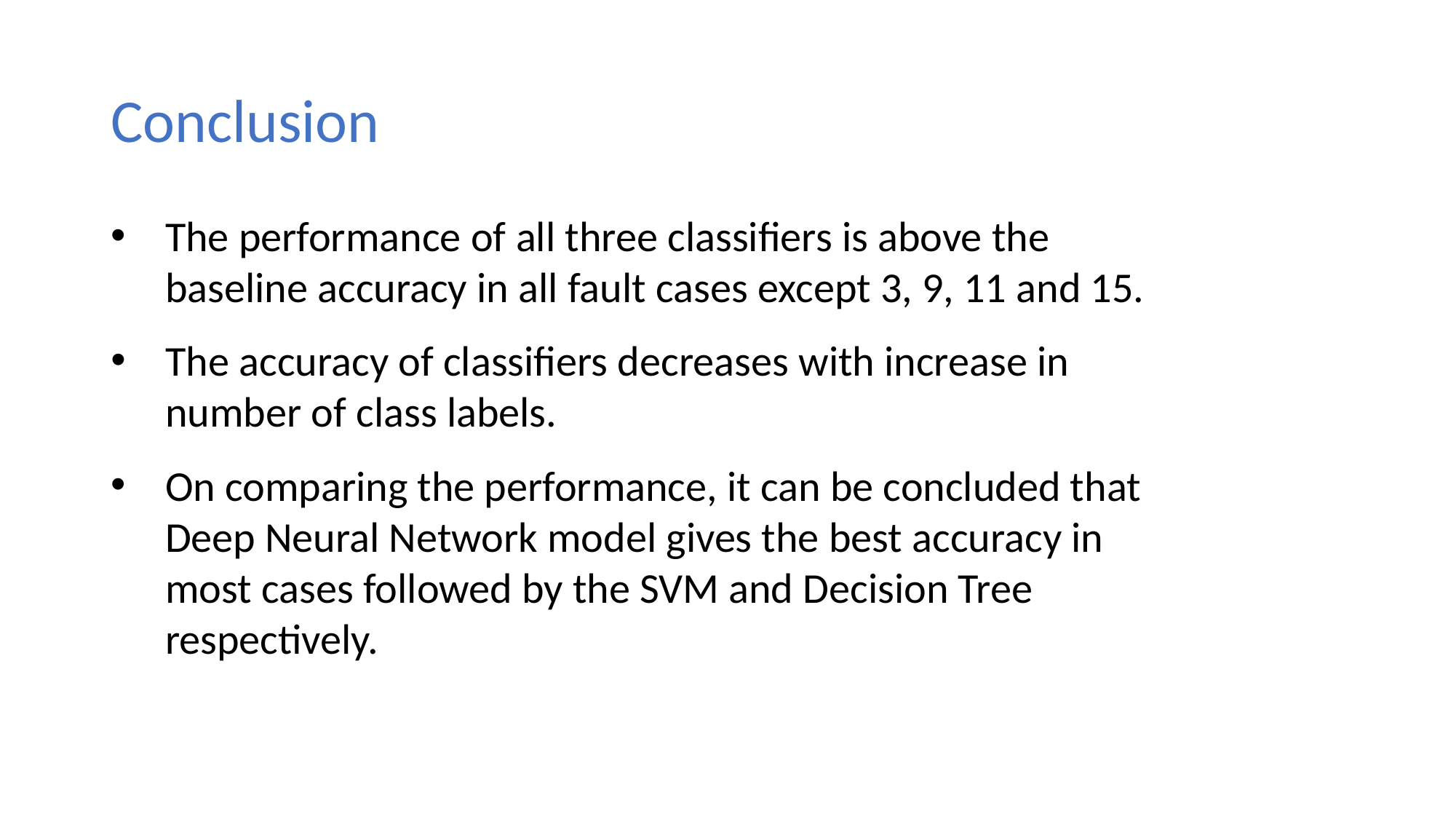

# Conclusion
The performance of all three classifiers is above the baseline accuracy in all fault cases except 3, 9, 11 and 15.
The accuracy of classifiers decreases with increase in number of class labels.
On comparing the performance, it can be concluded that Deep Neural Network model gives the best accuracy in most cases followed by the SVM and Decision Tree respectively.